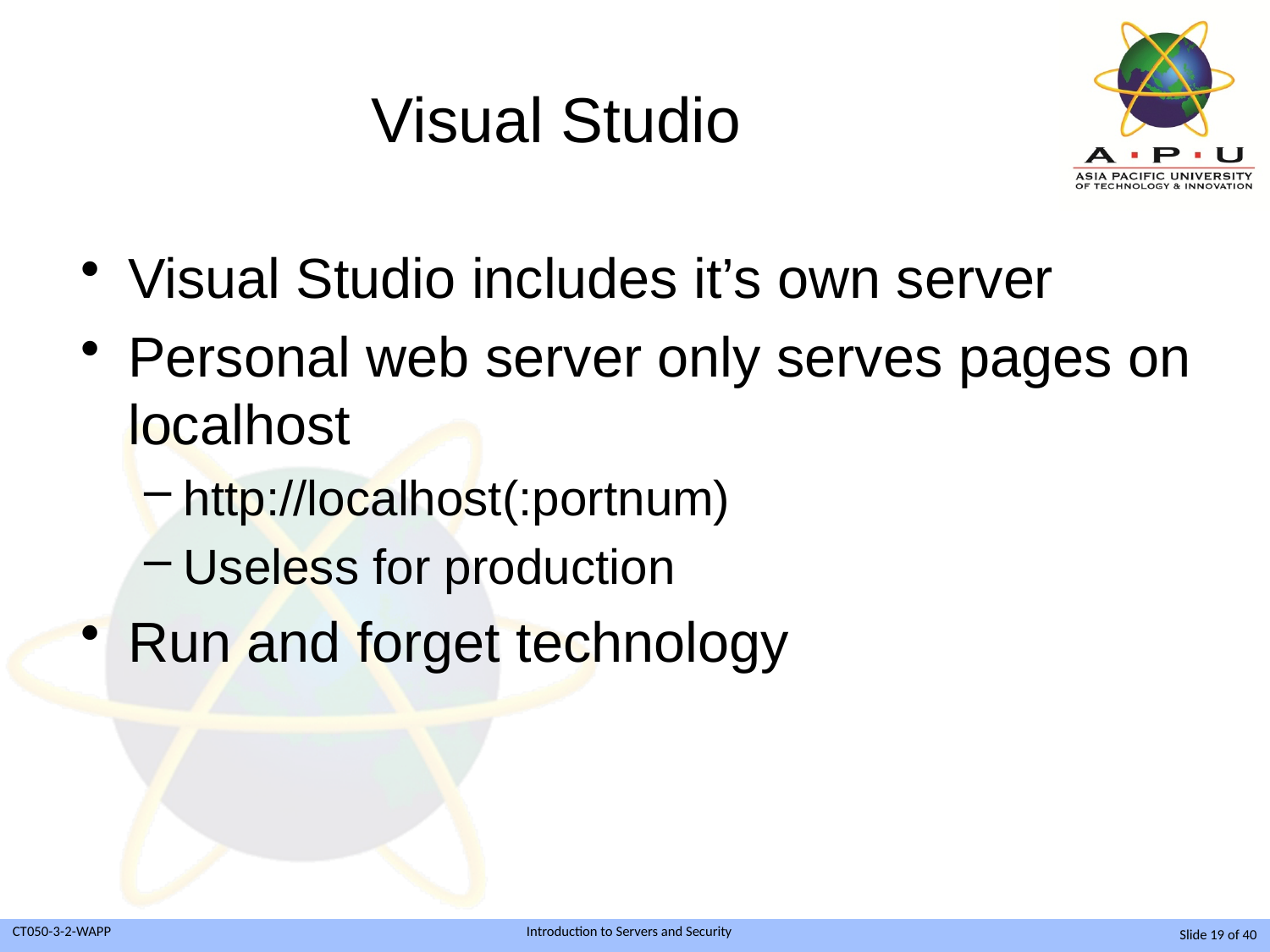

# Visual Studio
Visual Studio includes it’s own server
Personal web server only serves pages on localhost
http://localhost(:portnum)
Useless for production
Run and forget technology